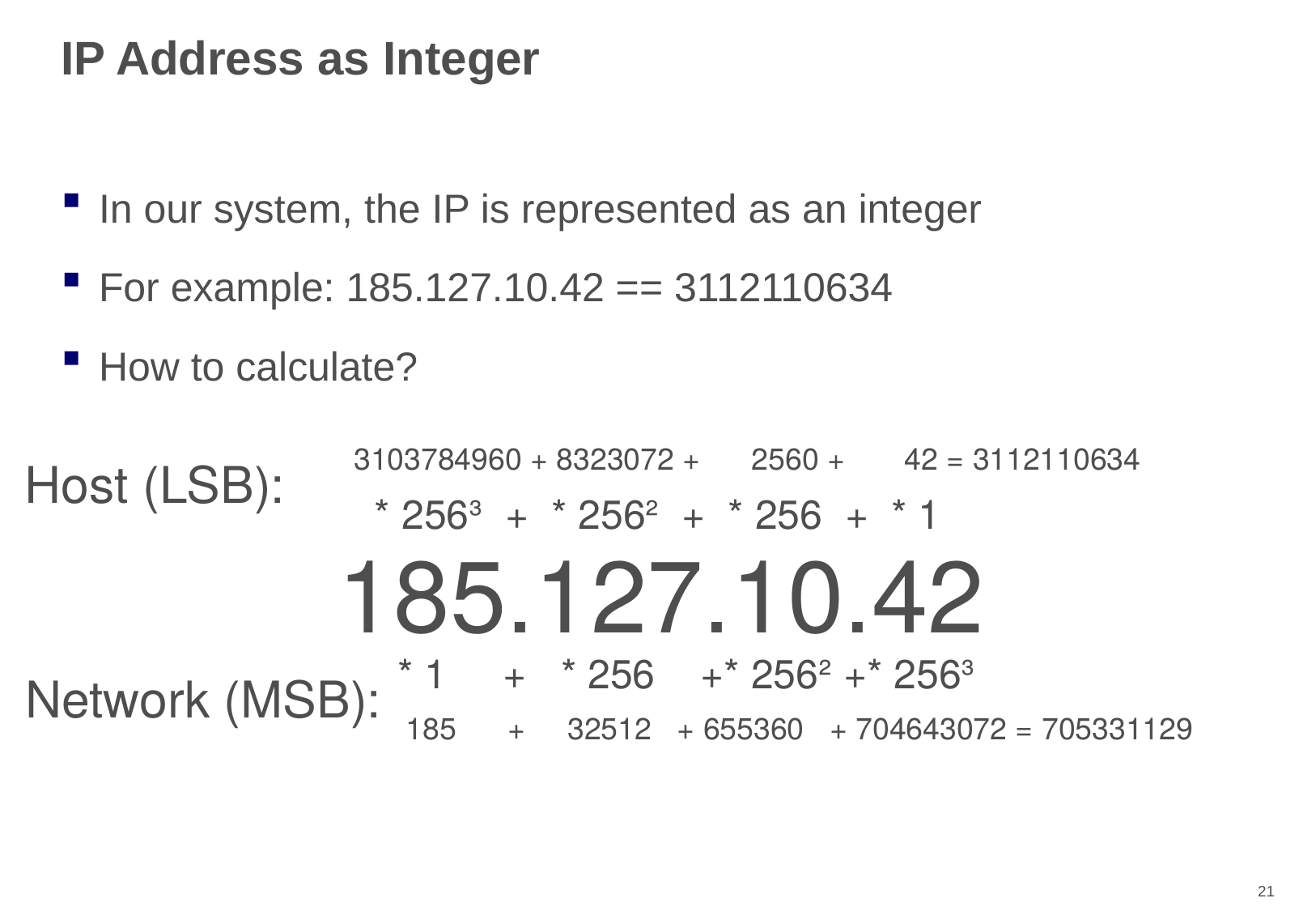

# IP Address as Integer
In our system, the IP is represented as an integer
For example: 185.127.10.42 == 3112110634
How to calculate?

3103784960 + 8323072 +      2560 +       42 = 3112110634
Host (LSB):
  * 256³  +  * 256²  +  * 256  +  * 1
185.127.10.42
    * 1     +   * 256    +* 256² +* 256³
Network (MSB):
      185      +     32512   + 655360   + 704643072 = 705331129